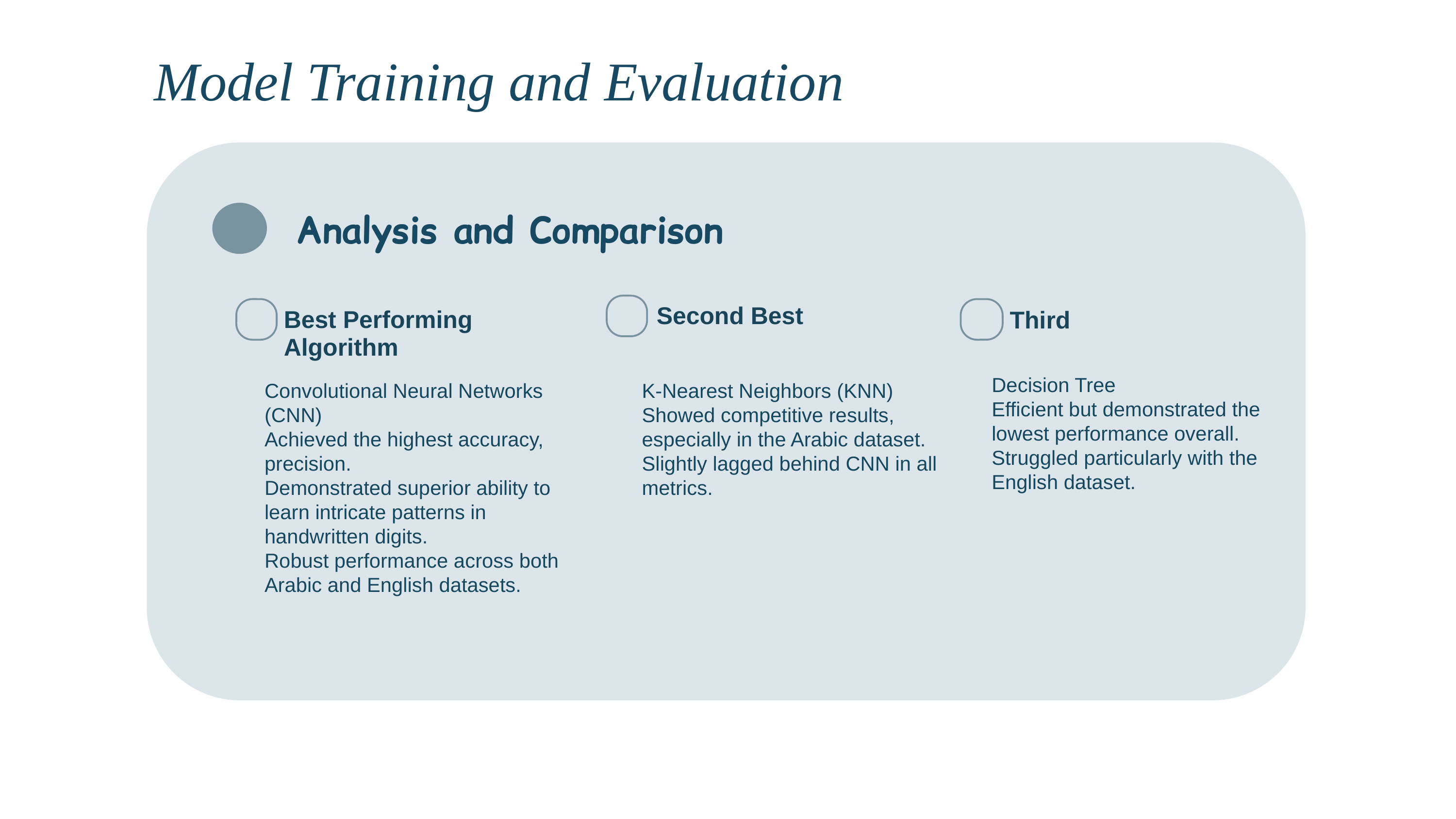

Model Training and Evaluation

Analysis and Comparison

Second Best

Best Performing Algorithm
Third
Decision Tree
Efficient but demonstrated the lowest performance overall.
Struggled particularly with the English dataset.

Convolutional Neural Networks (CNN)
Achieved the highest accuracy, precision.
Demonstrated superior ability to learn intricate patterns in handwritten digits.
Robust performance across both Arabic and English datasets.

K-Nearest Neighbors (KNN)
Showed competitive results, especially in the Arabic dataset.
Slightly lagged behind CNN in all metrics.
01